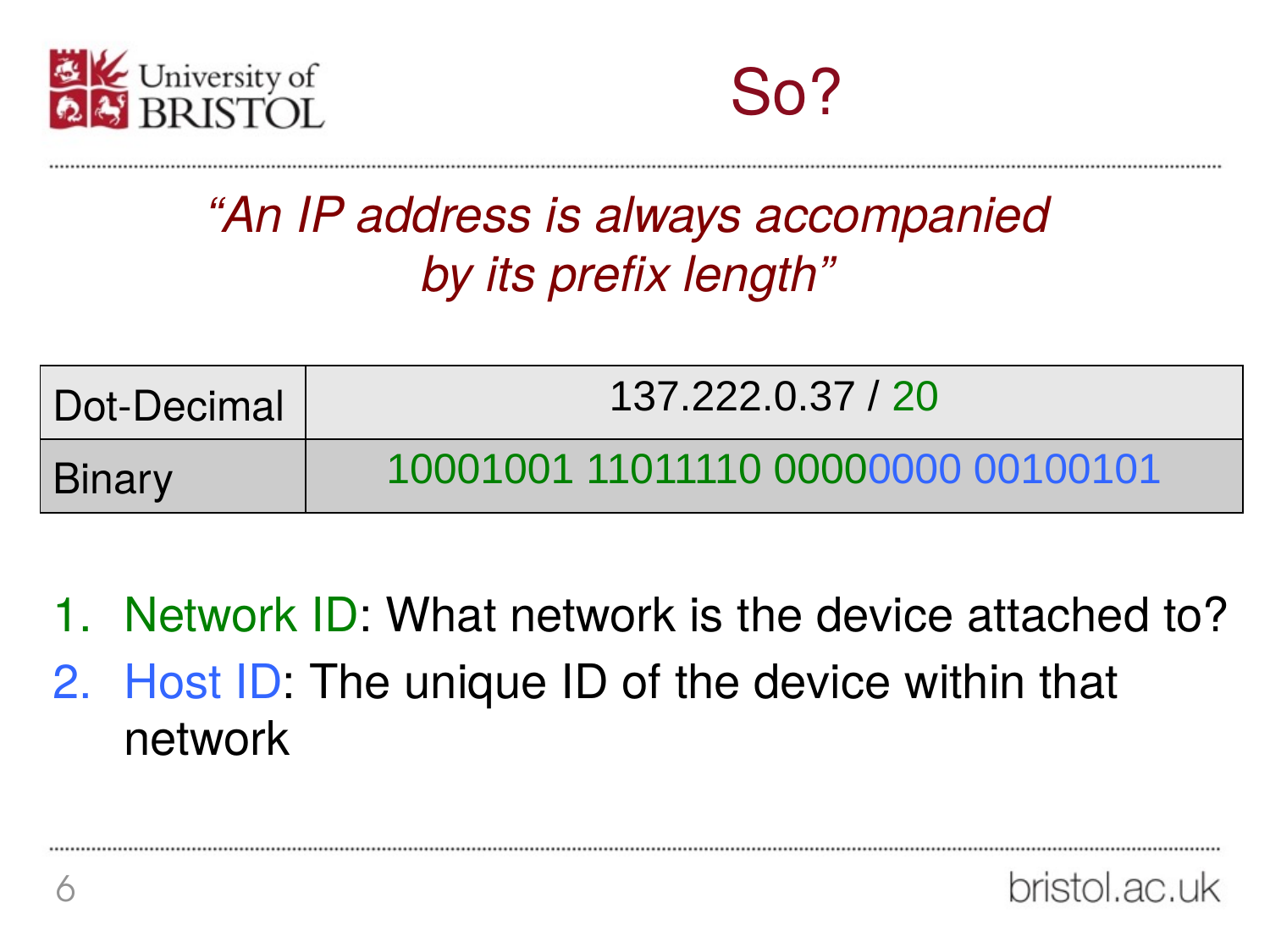

# So?
“An IP address is always accompanied
by its prefix length”
| Dot-Decimal | 137.222.0.37 / 20 |
| --- | --- |
| Binary | 10001001 11011110 00000000 00100101 |
Network ID: What network is the device attached to?
Host ID: The unique ID of the device within that network
6